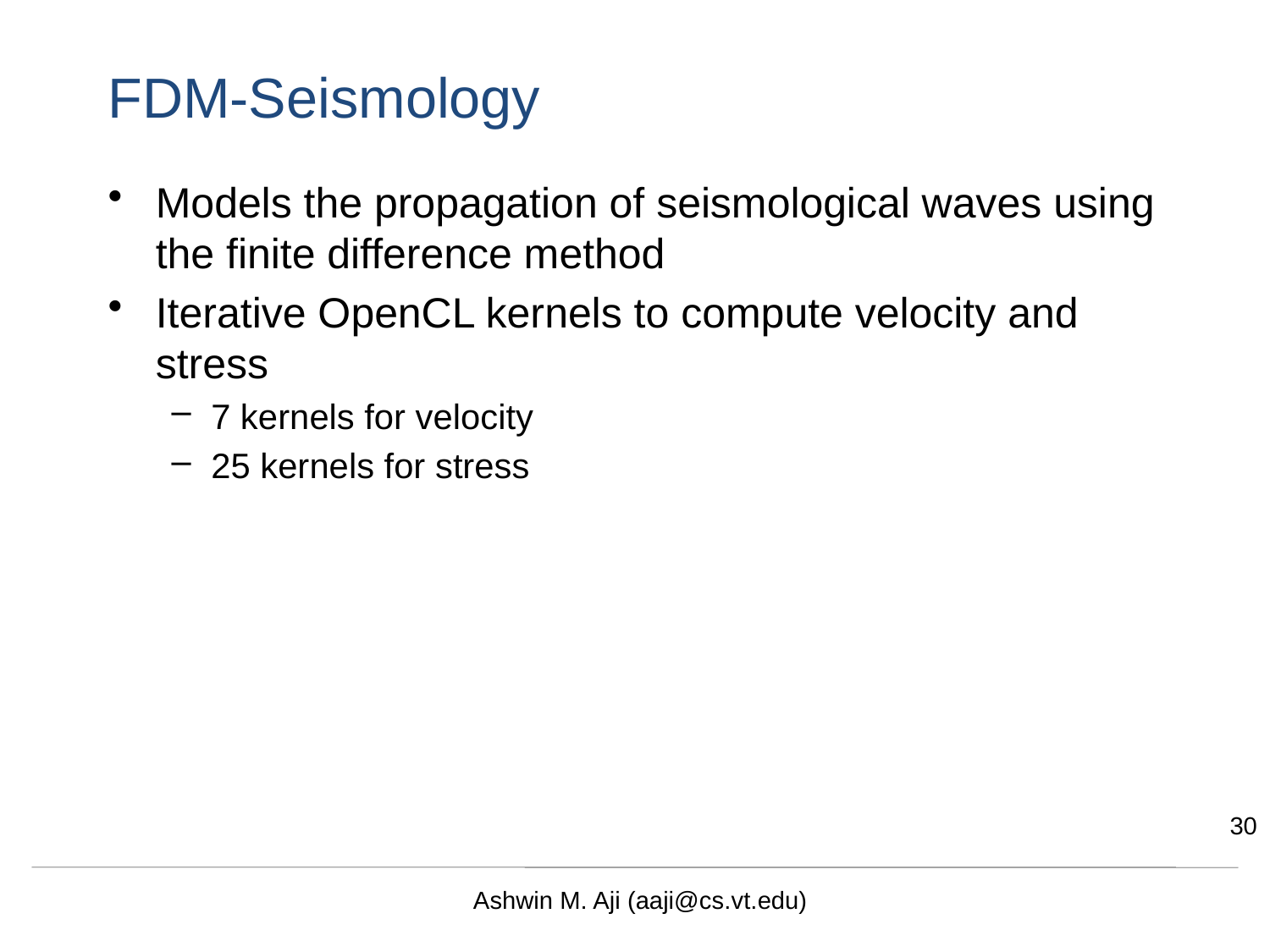

# FDM-Seismology
Models the propagation of seismological waves using the finite difference method
Iterative OpenCL kernels to compute velocity and stress
7 kernels for velocity
25 kernels for stress
30
Ashwin M. Aji (aaji@cs.vt.edu)